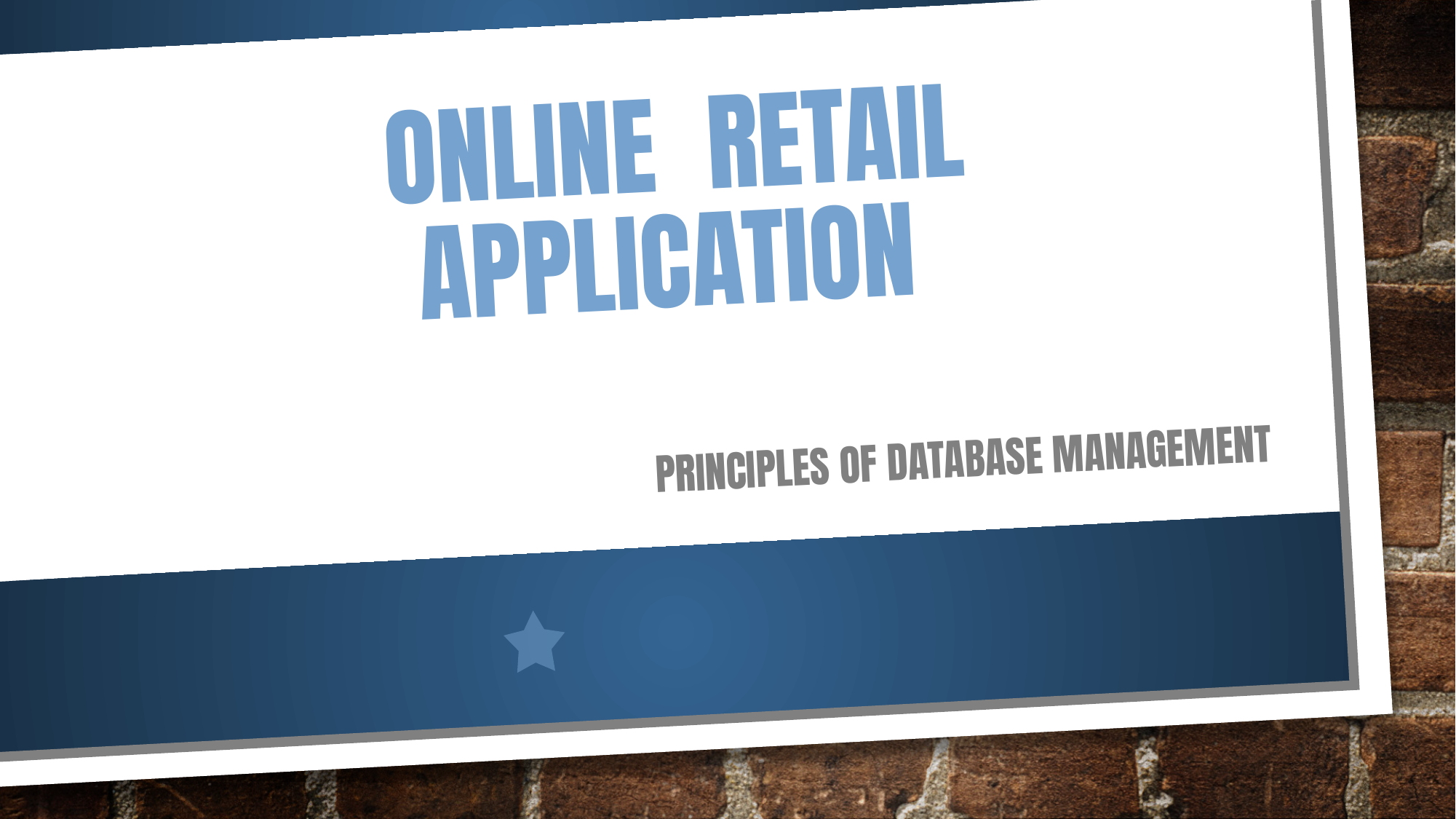

# Online  Retail Application
Principles of database management